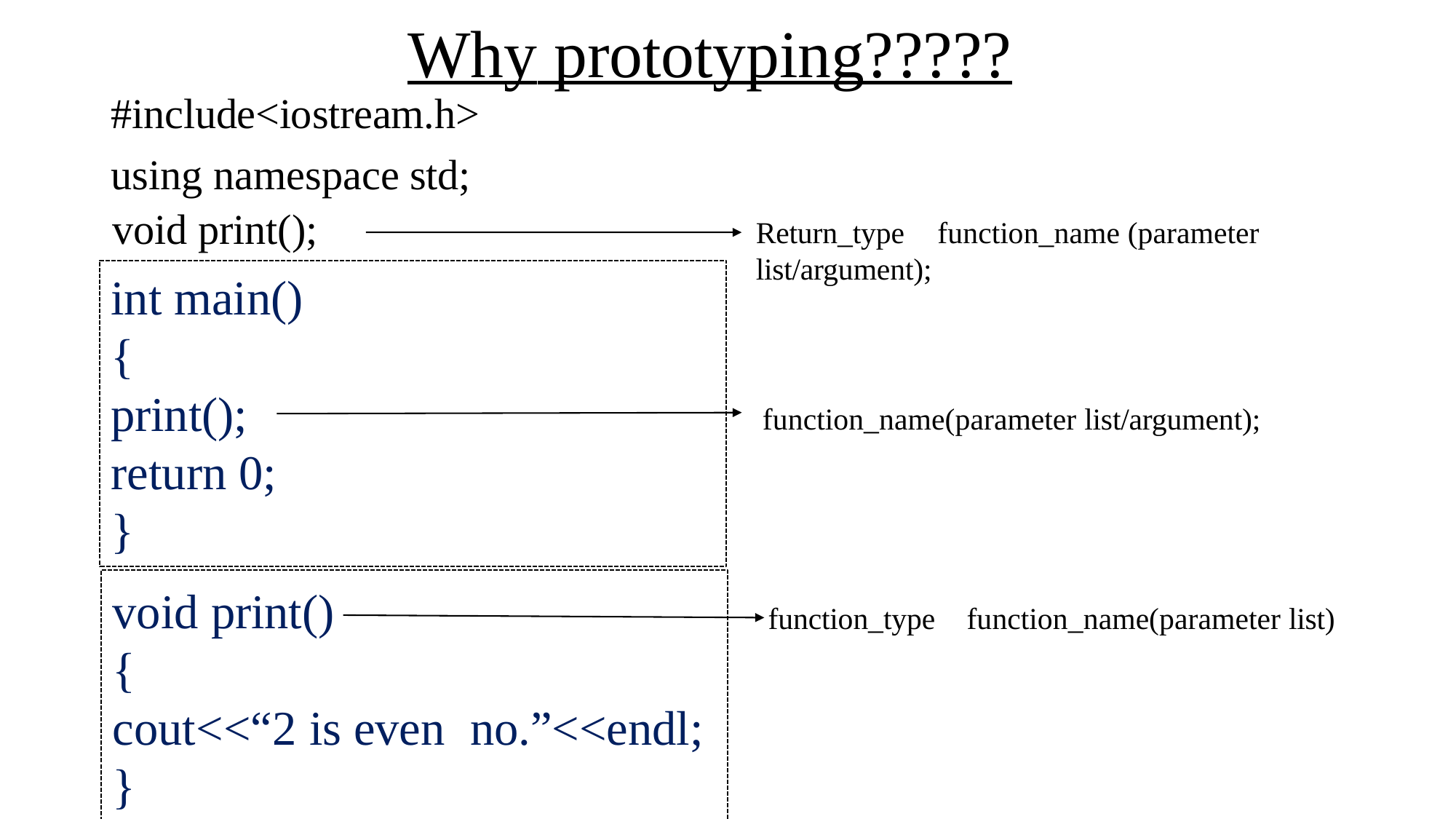

# Why prototyping?????
#include<iostream.h> using namespace std;
void print();
Return_type	function_name (parameter list/argument);

int main()
{
print(); return 0;
}
function_name(parameter list/argument);

void print()
{
cout<<“2 is even	no.”<<endl;
function_type
function_name(parameter list)
}